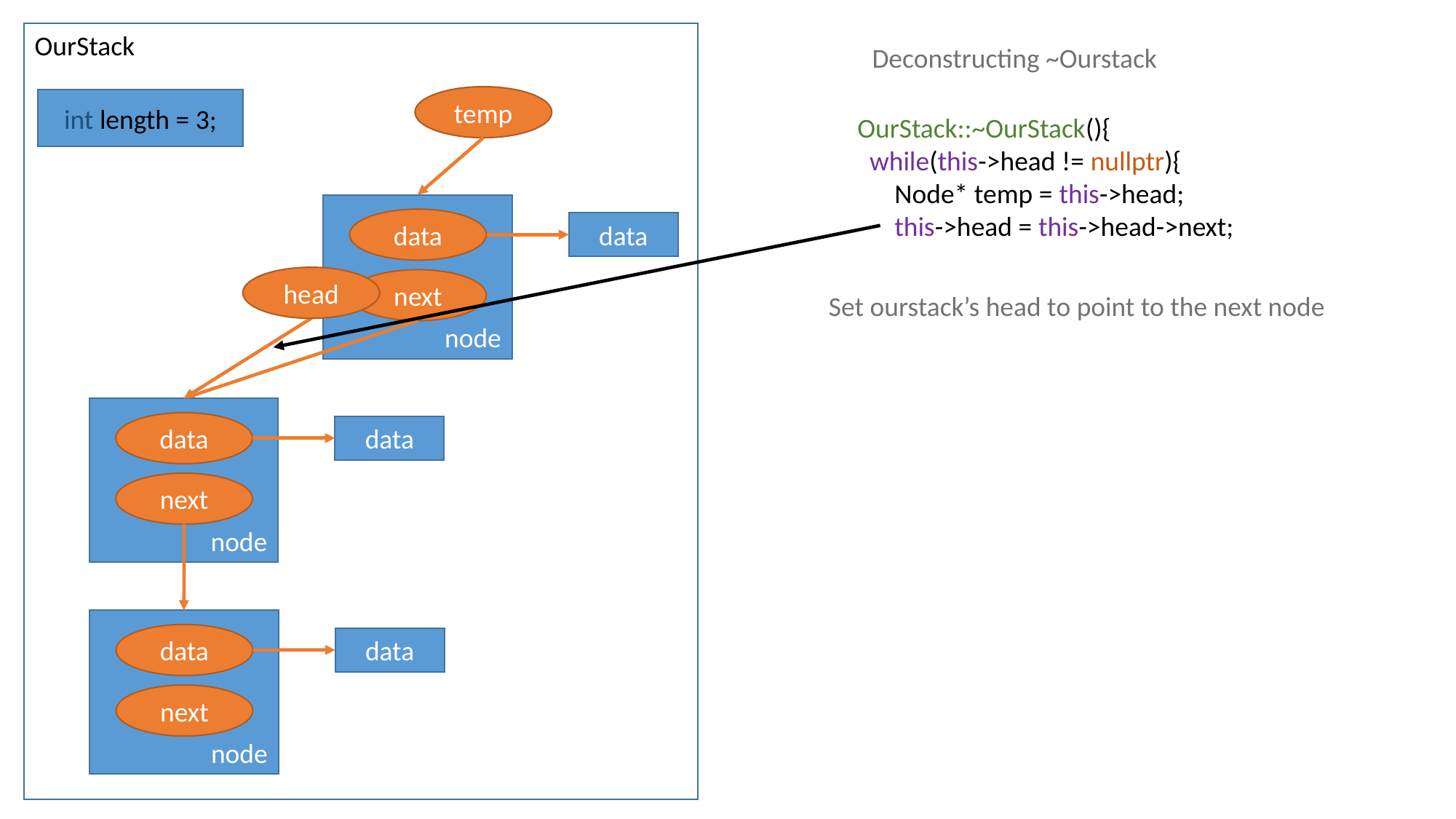

OurStack
Deconstructing ~Ourstack
temp
int length = 3;
OurStack::~OurStack(){
  while(this->head != nullptr){
      Node* temp = this->head;
      this->head = this->head->next;
node
data
data
head
next
Set ourstack’s head to point to the next node
node
data
data
next
node
data
data
next